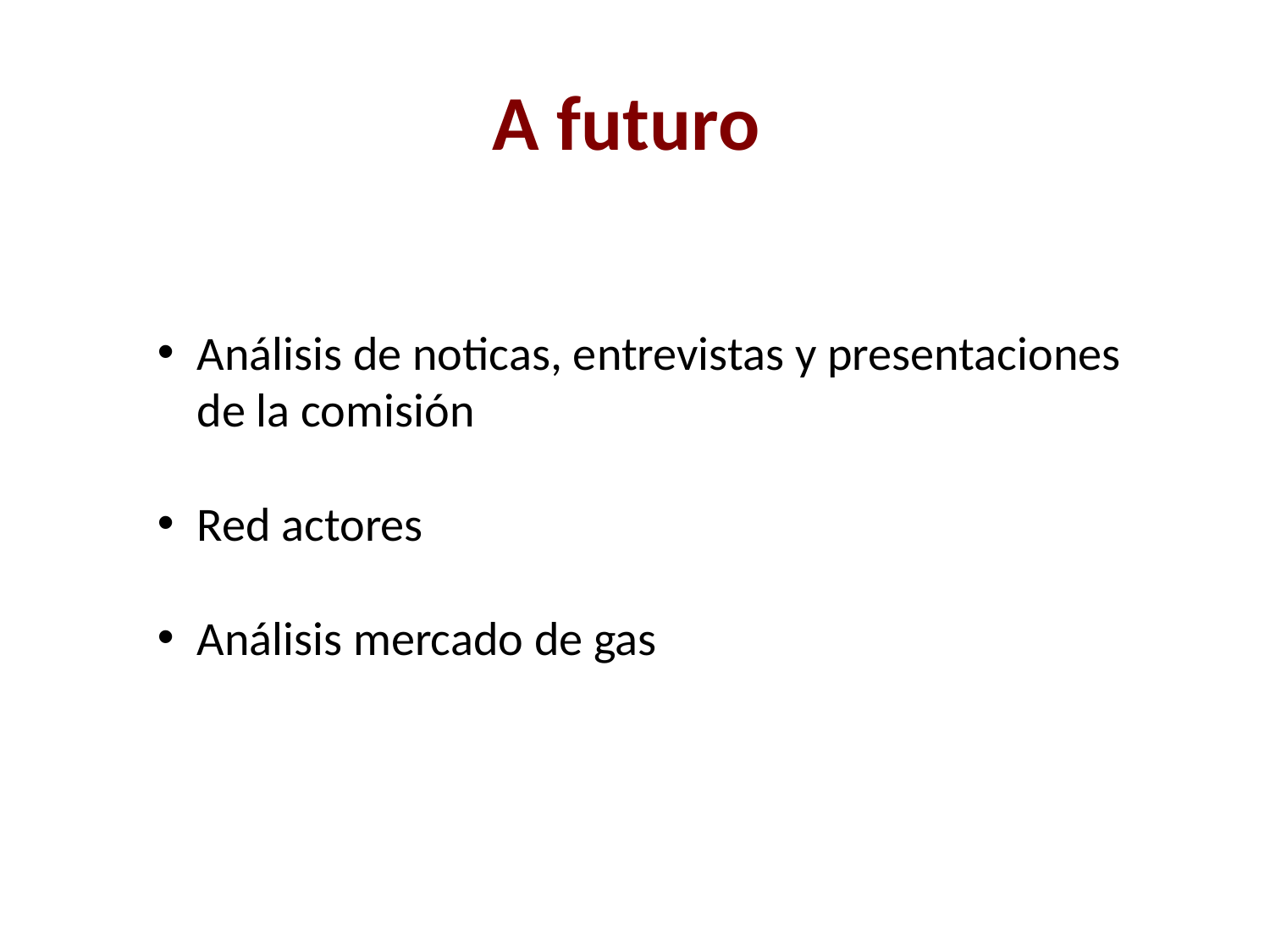

A futuro
Análisis de noticas, entrevistas y presentaciones de la comisión

Red actores

Análisis mercado de gas